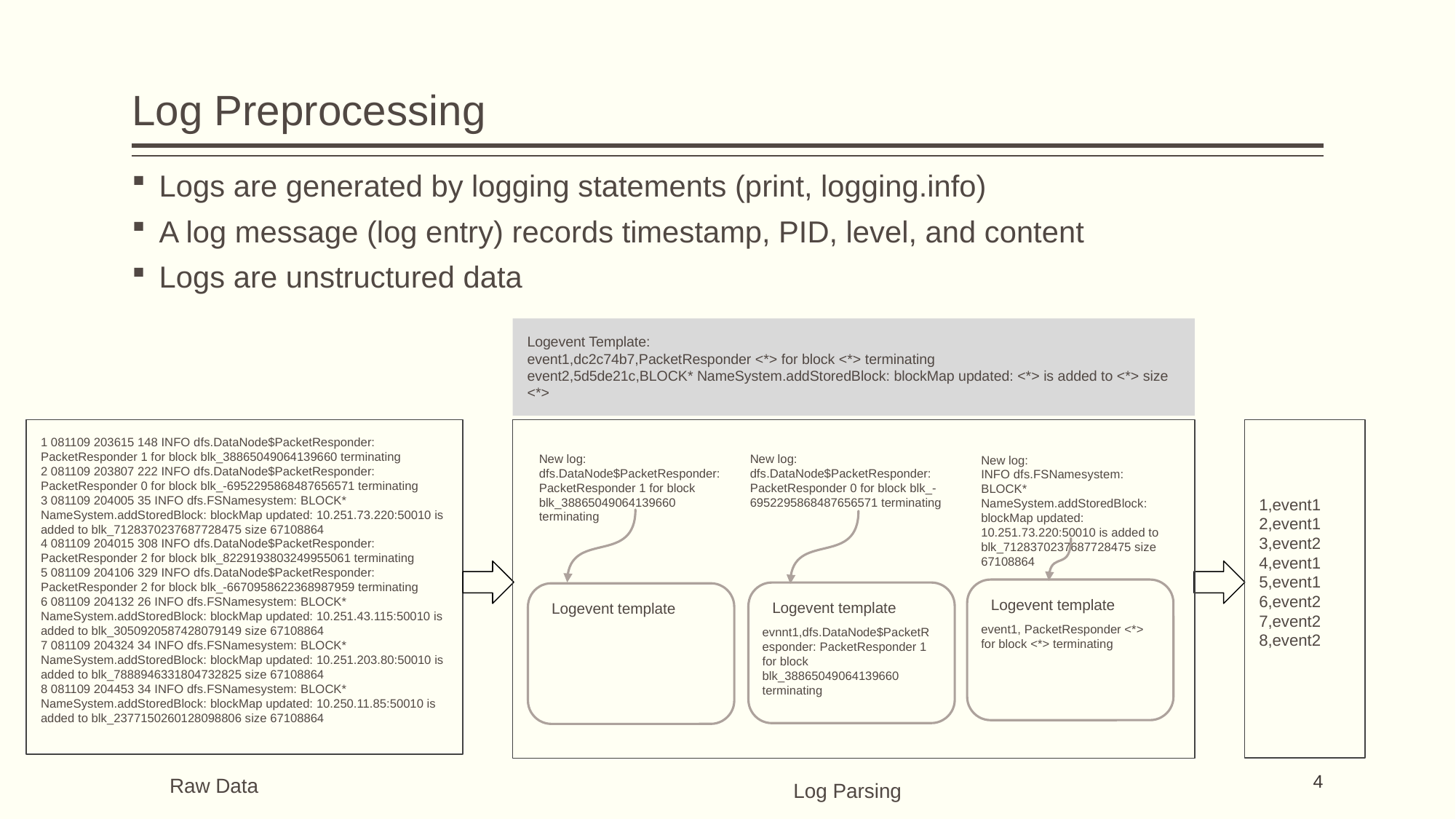

# Log Preprocessing
Logs are generated by logging statements (print, logging.info)
A log message (log entry) records timestamp, PID, level, and content
Logs are unstructured data

Logevent Template:
event1,dc2c74b7,PacketResponder <*> for block <*> terminating
event2,5d5de21c,BLOCK* NameSystem.addStoredBlock: blockMap updated: <*> is added to <*> size <*>

New log: dfs.DataNode$PacketResponder: PacketResponder 1 for block blk_38865049064139660 terminating
New log:  dfs.DataNode$PacketResponder: PacketResponder 0 for block blk_-6952295868487656571 terminating
New log:
INFO dfs.FSNamesystem: BLOCK* NameSystem.addStoredBlock: blockMap updated: 10.251.73.220:50010 is added to blk_7128370237687728475 size 67108864

Logevent template
event1, PacketResponder <*> for block <*> terminating

Logevent template
evnnt1,dfs.DataNode$PacketResponder: PacketResponder 1 for block blk_38865049064139660 terminating

Logevent template
1,event1
2,event1
3,event2
4,event1
5,event1
6,event2
7,event2
8,event2

1 081109 203615 148 INFO dfs.DataNode$PacketResponder: PacketResponder 1 for block blk_38865049064139660 terminating
2 081109 203807 222 INFO dfs.DataNode$PacketResponder: PacketResponder 0 for block blk_-6952295868487656571 terminating
3 081109 204005 35 INFO dfs.FSNamesystem: BLOCK* NameSystem.addStoredBlock: blockMap updated: 10.251.73.220:50010 is added to blk_7128370237687728475 size 67108864
4 081109 204015 308 INFO dfs.DataNode$PacketResponder: PacketResponder 2 for block blk_8229193803249955061 terminating
5 081109 204106 329 INFO dfs.DataNode$PacketResponder: PacketResponder 2 for block blk_-6670958622368987959 terminating
6 081109 204132 26 INFO dfs.FSNamesystem: BLOCK* NameSystem.addStoredBlock: blockMap updated: 10.251.43.115:50010 is added to blk_3050920587428079149 size 67108864
7 081109 204324 34 INFO dfs.FSNamesystem: BLOCK* NameSystem.addStoredBlock: blockMap updated: 10.251.203.80:50010 is added to blk_7888946331804732825 size 67108864
8 081109 204453 34 INFO dfs.FSNamesystem: BLOCK* NameSystem.addStoredBlock: blockMap updated: 10.250.11.85:50010 is added to blk_2377150260128098806 size 67108864

4
Raw Data
Log Parsing